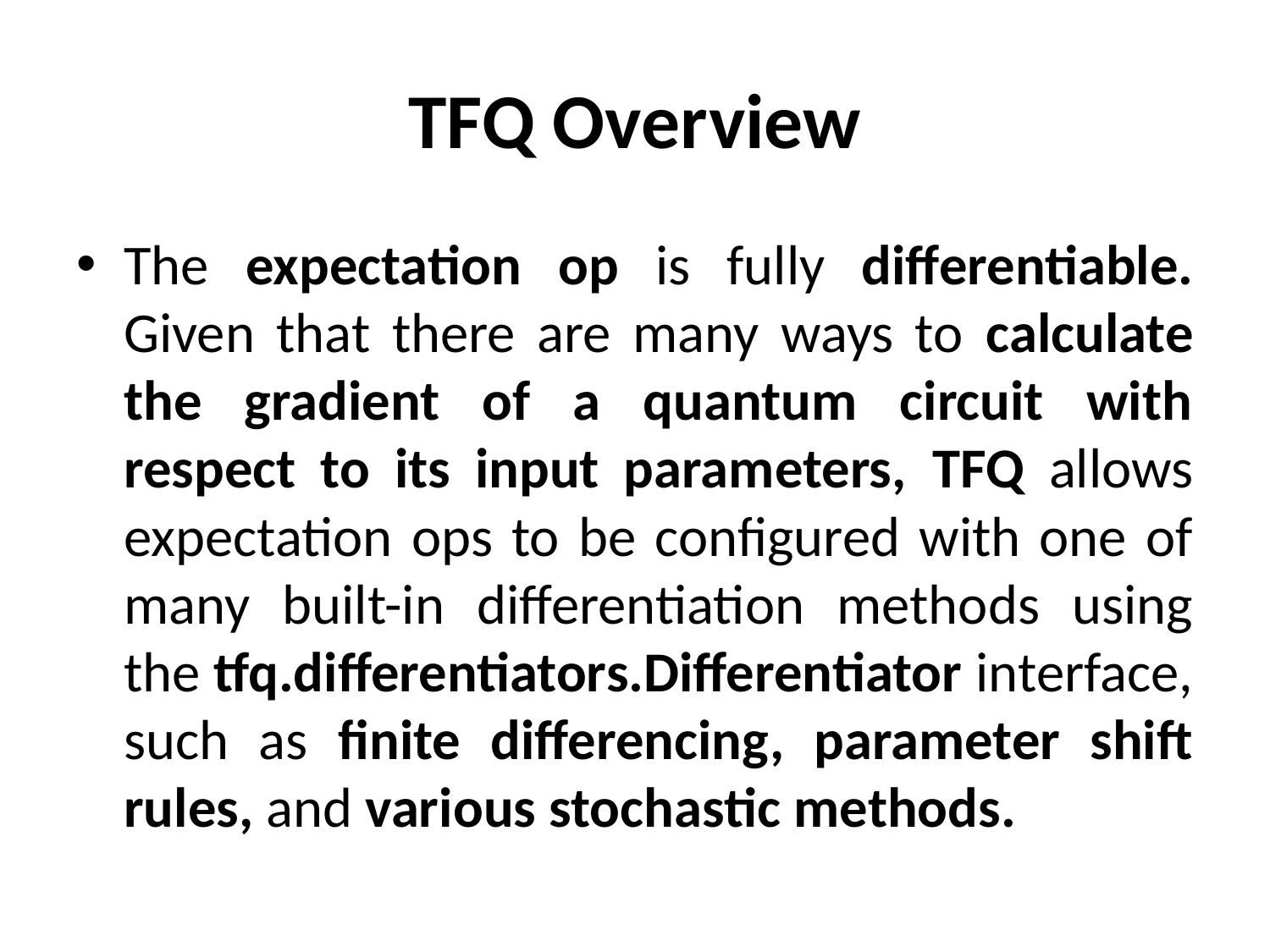

# TFQ Overview
The expectation op is fully differentiable. Given that there are many ways to calculate the gradient of a quantum circuit with respect to its input parameters, TFQ allows expectation ops to be configured with one of many built-in differentiation methods using the tfq.differentiators.Differentiator interface, such as finite differencing, parameter shift rules, and various stochastic methods.